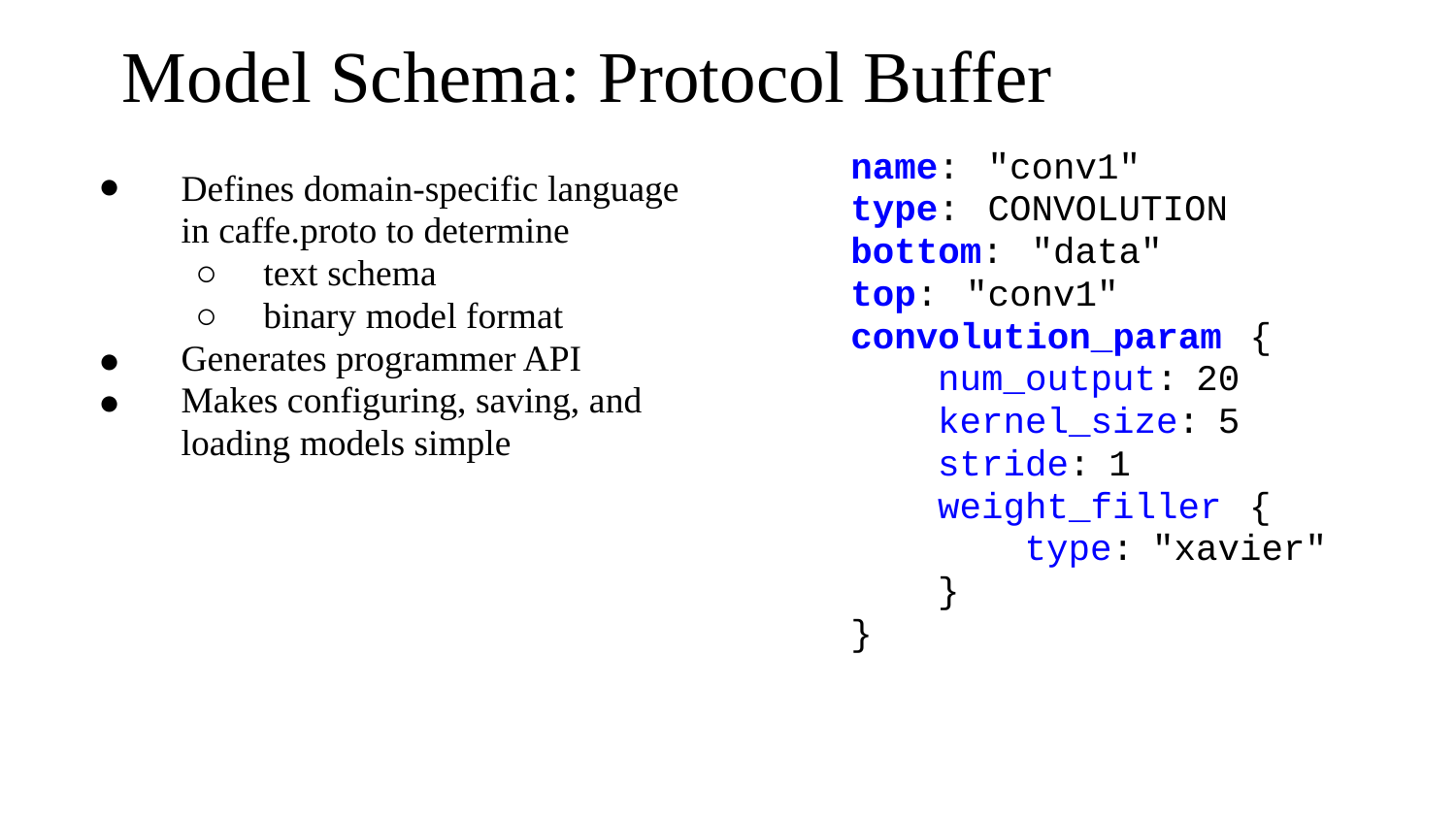

Model Schema: Protocol Buffer

name:   "conv1"
type:   CONVOLUTION
bottom:   "data"
top:   "conv1"
convolution_param   {
	num_output:  20
	kernel_size:  5
	stride:  1
	weight_filler   {
		type:  "xavier"
	}
}
●

●
●
Defines domain-specific language
in caffe.proto to determine
	○     text schema
	○     binary model format
Generates programmer API
Makes configuring, saving, and
loading models simple